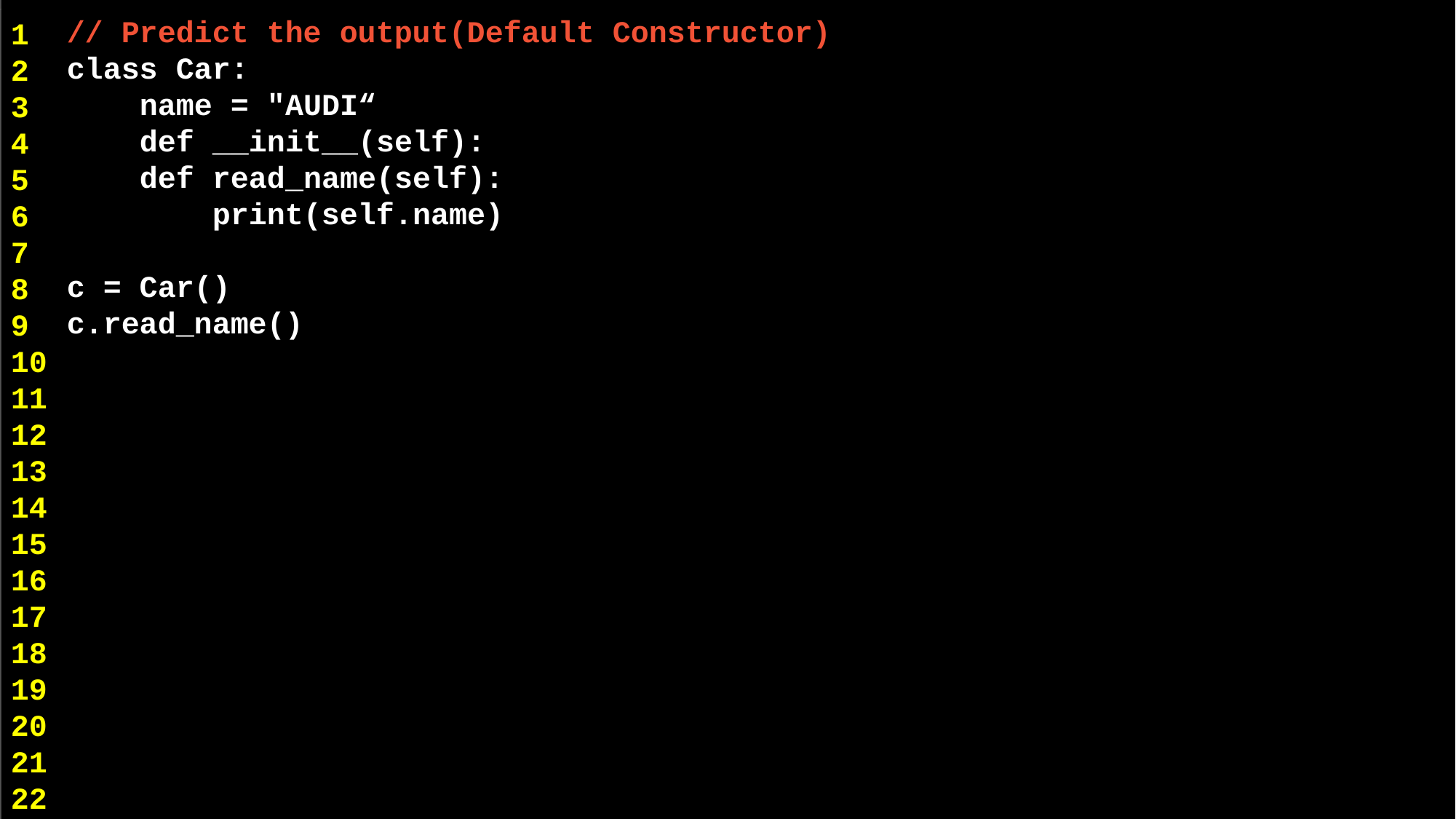

// Predict the output(Default Constructor)
class Car:
    name = "AUDI“
    def __init__(self):
    def read_name(self):
        print(self.name)

c = Car()
c.read_name()

1
2
3
4
5
6
7
8
9
10
11
12
13
14
15
16
17
18
19
20
21
22